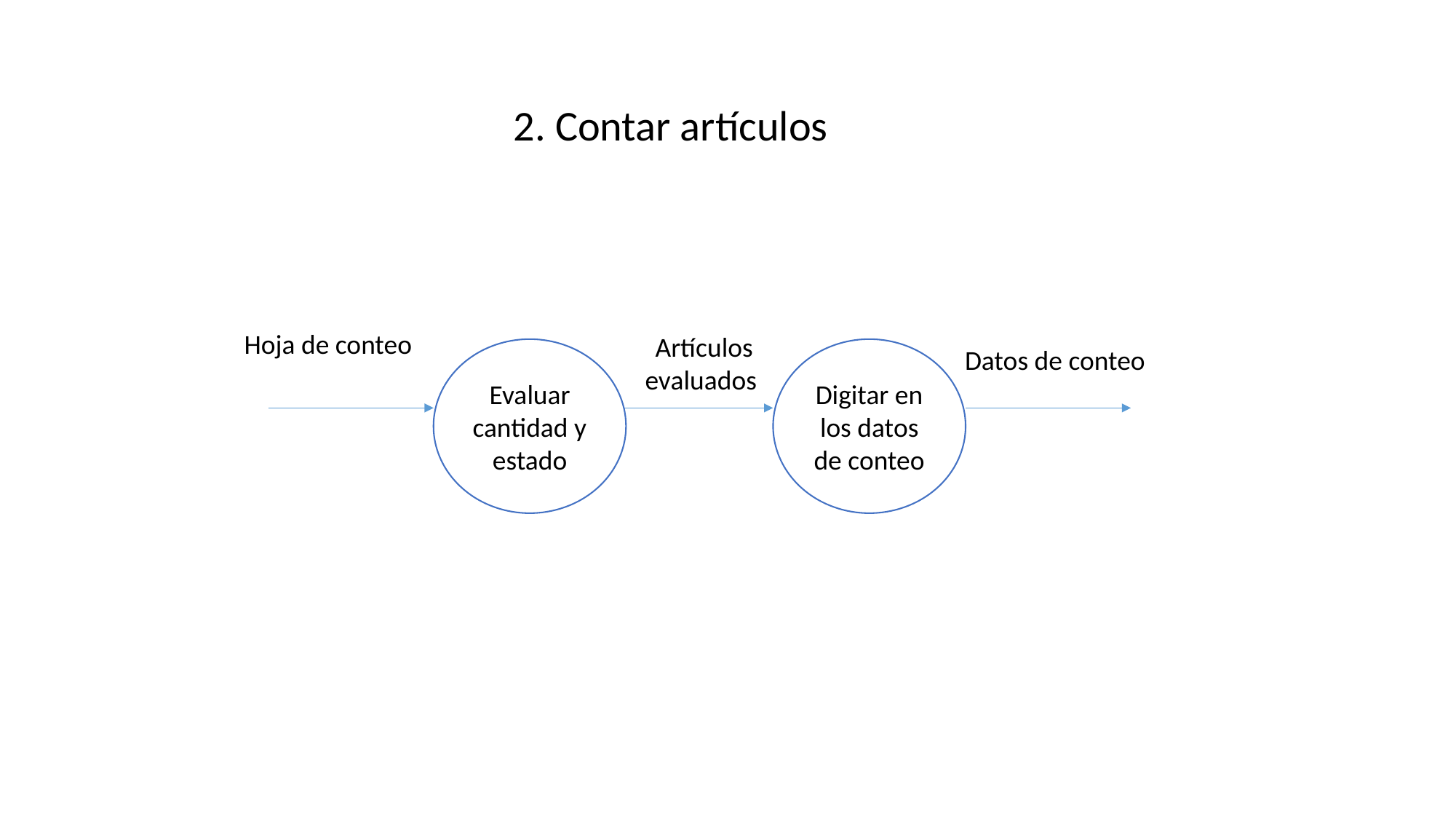

2. Contar artículos
Hoja de conteo
Datos de conteo
Artículos evaluados
Digitar en los datos de conteo
Evaluar cantidad y estado